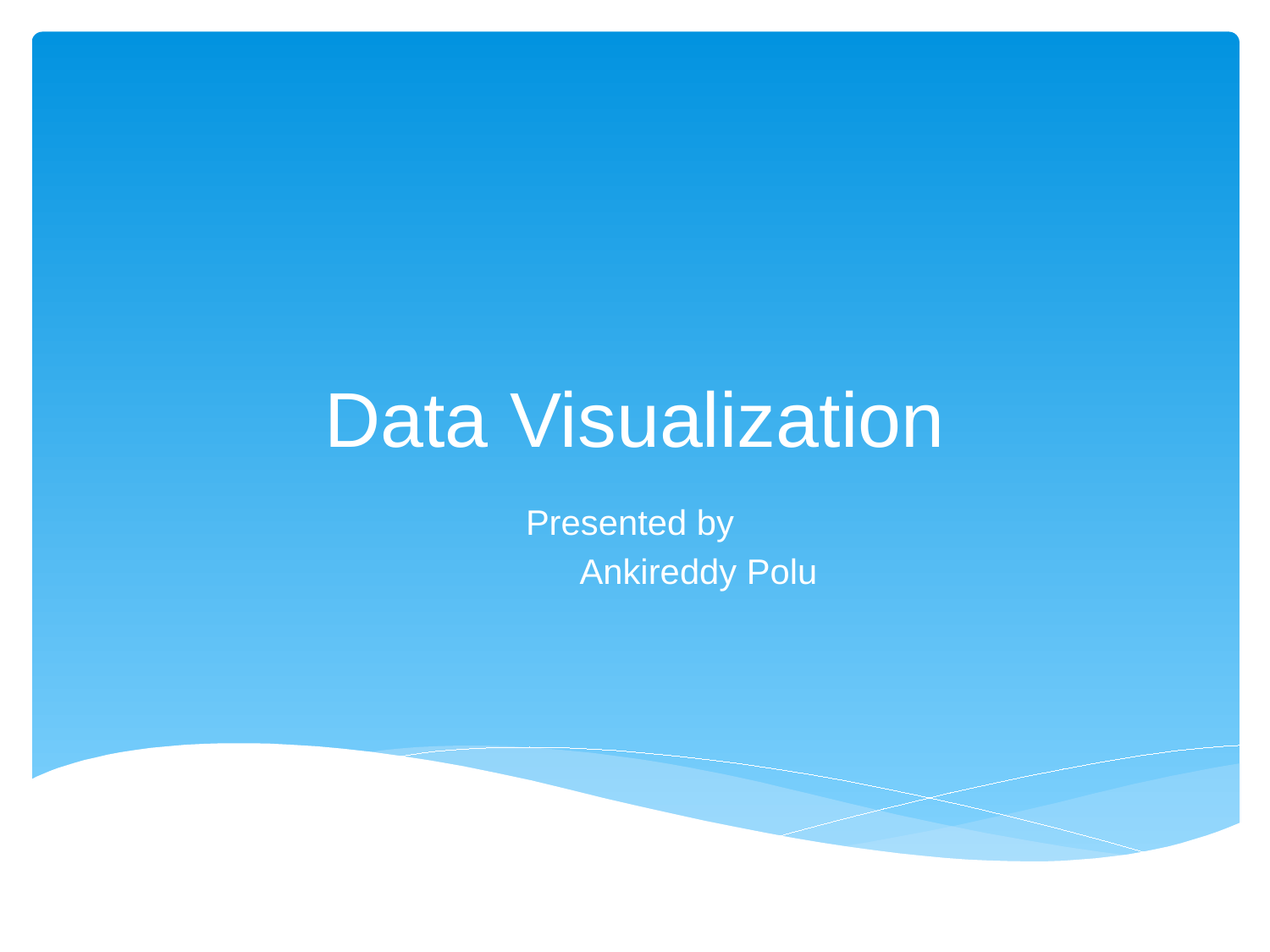

# Data Visualization
Presented by
	Ankireddy Polu